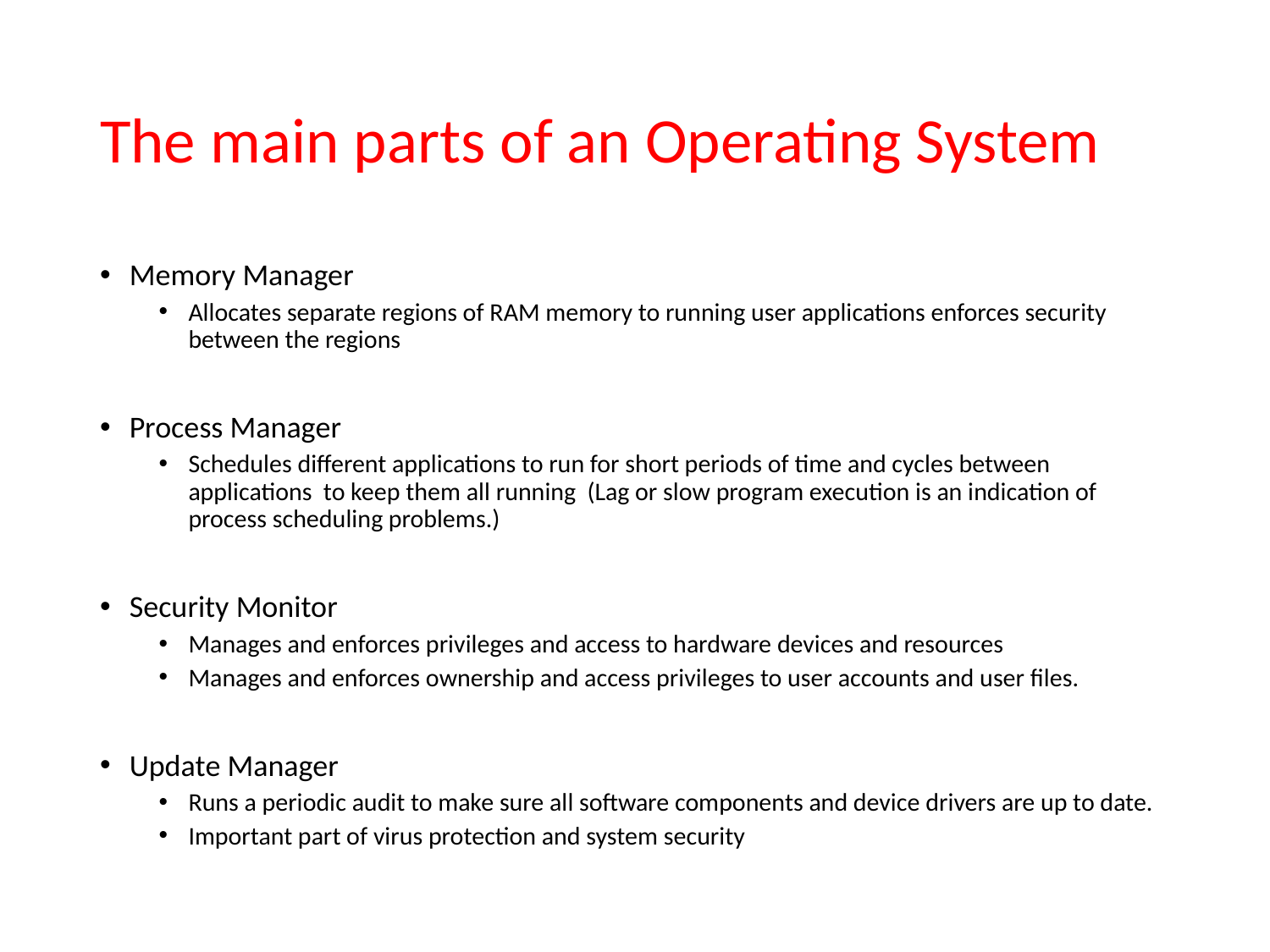

# The main parts of an Operating System
Memory Manager
Allocates separate regions of RAM memory to running user applications enforces security between the regions

Process Manager
Schedules different applications to run for short periods of time and cycles between applications  to keep them all running  (Lag or slow program execution is an indication of process scheduling problems.)

Security Monitor
Manages and enforces privileges and access to hardware devices and resources
Manages and enforces ownership and access privileges to user accounts and user files.

Update Manager
Runs a periodic audit to make sure all software components and device drivers are up to date.
Important part of virus protection and system security